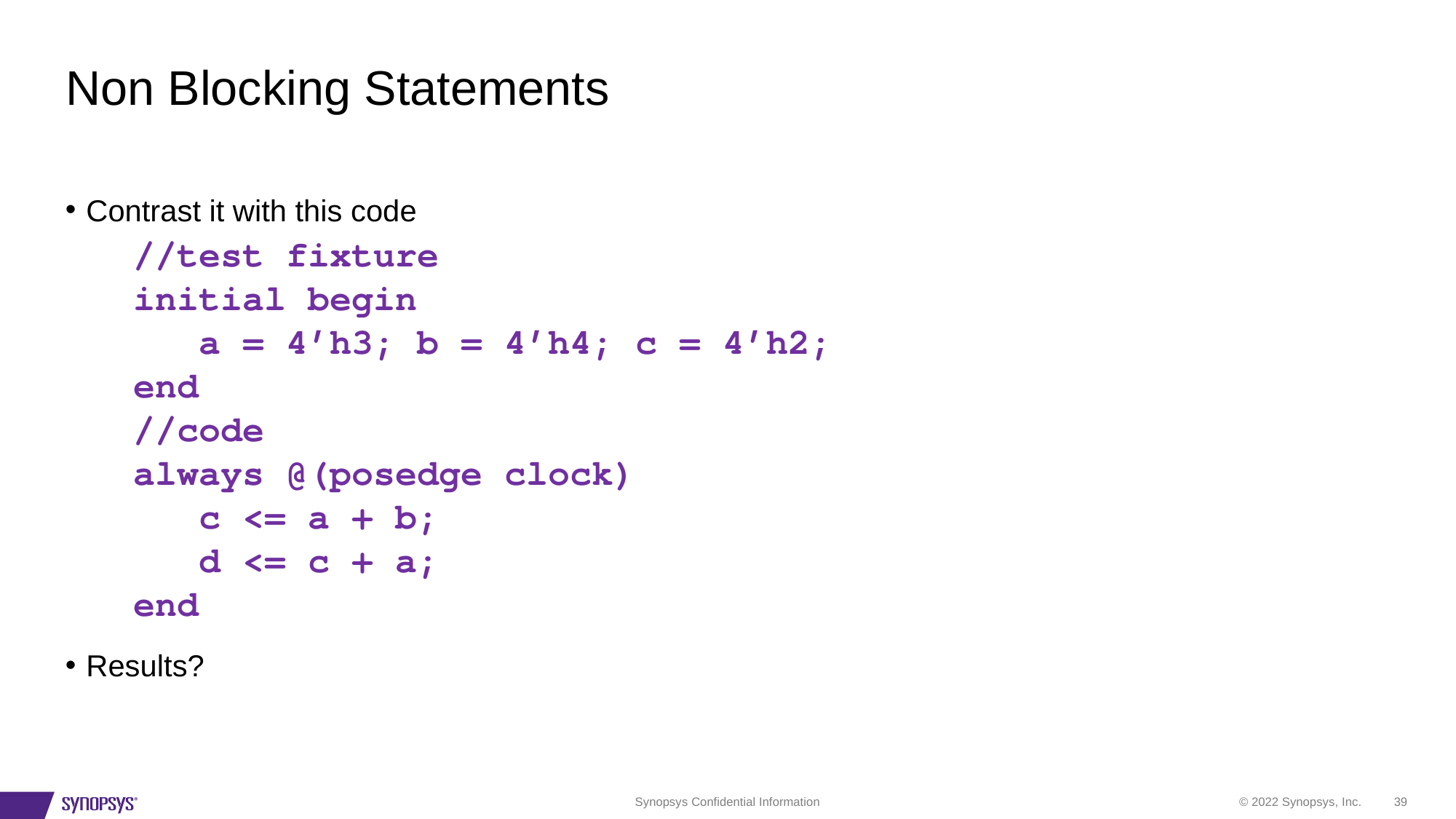

# Non Blocking Statements
Contrast it with this code

Results?
//test fixture
initial begin
   a = 4’h3; b = 4’h4; c = 4’h2;
end
//code
always @(posedge clock)
   c <= a + b;
   d <= c + a;
end